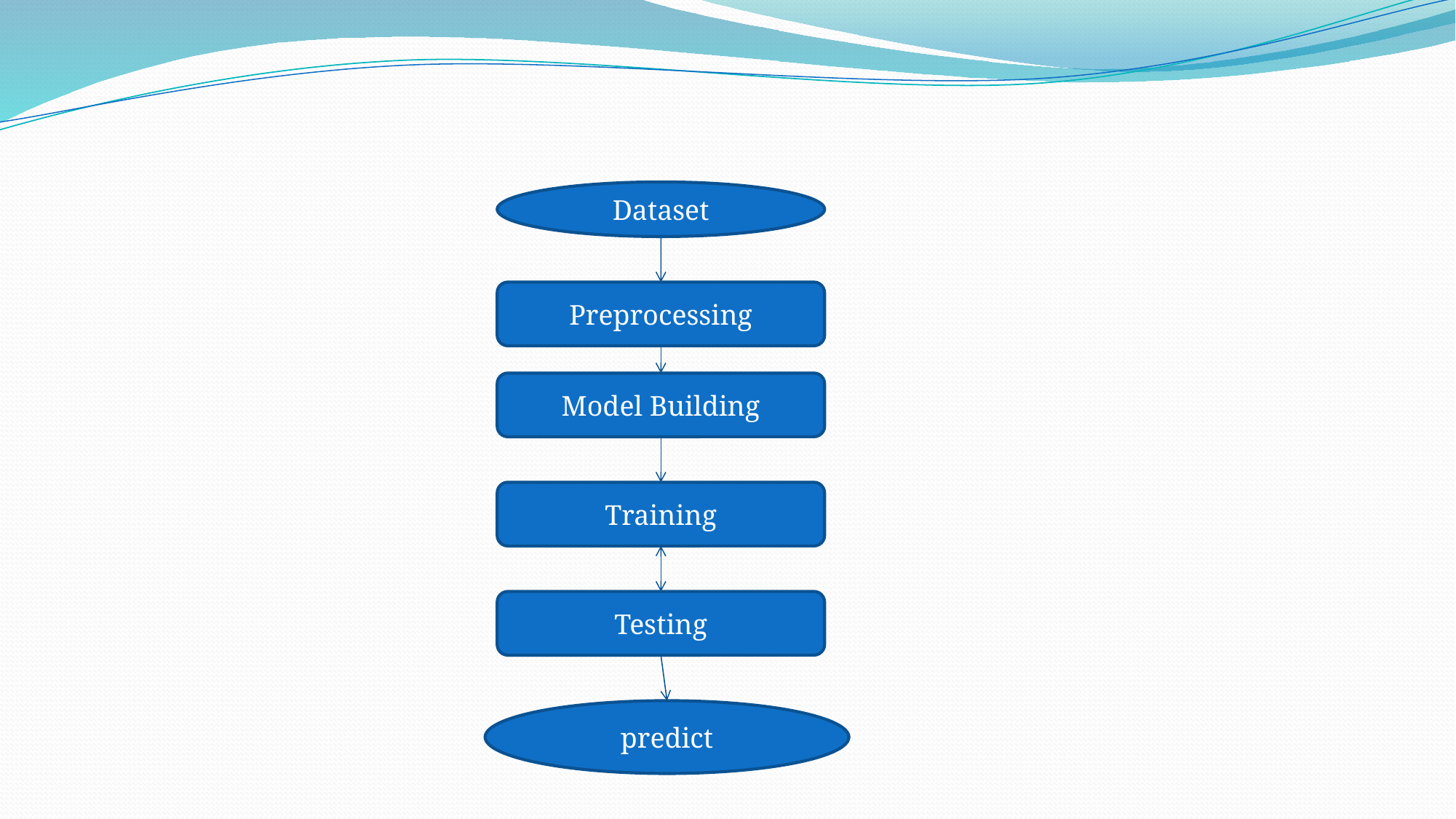

#
Dataset

Preprocessing
Model Building
Training
Testing
predict